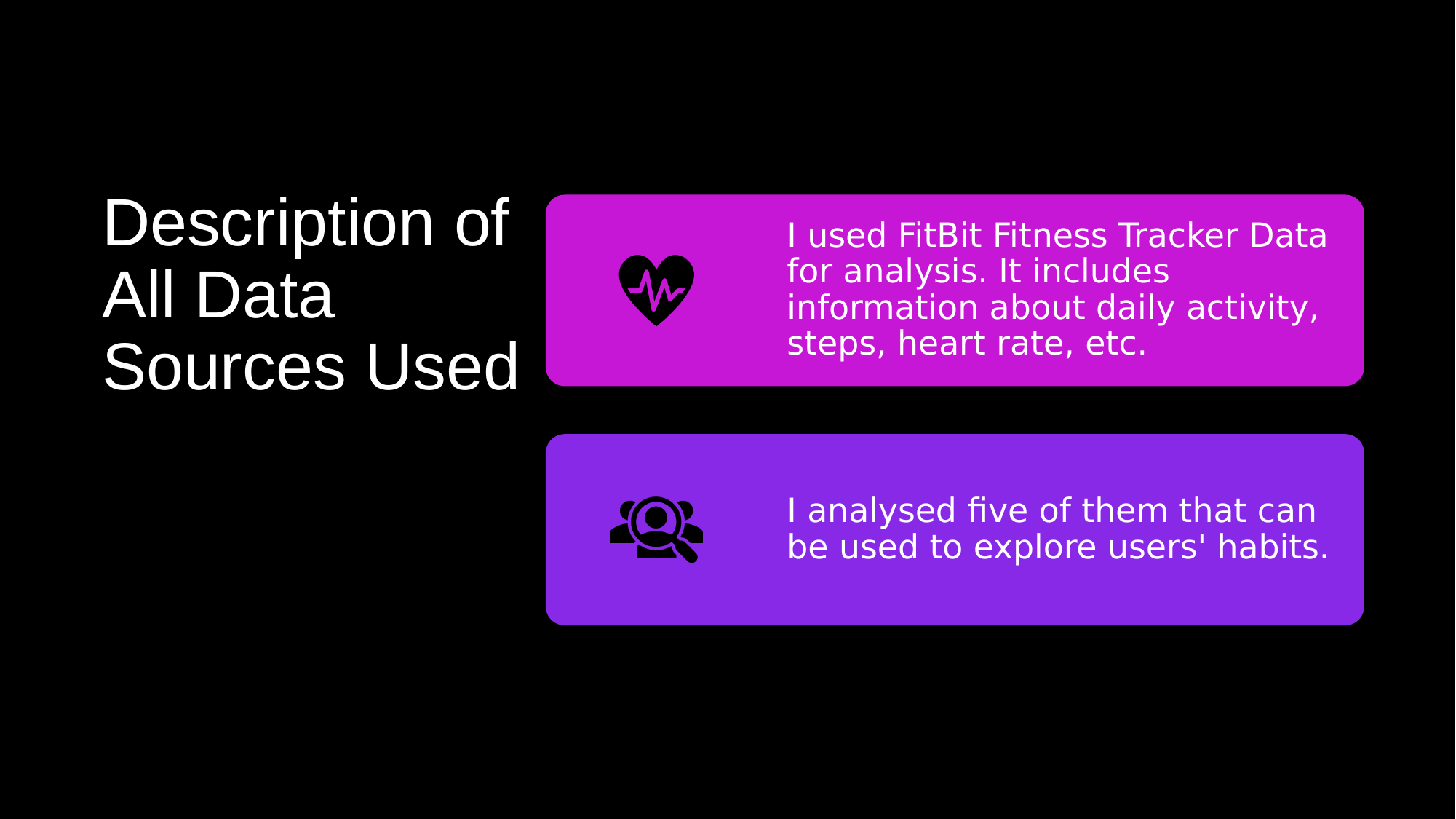

I used FitBit Fitness Tracker Data for analysis. It includes information about daily activity, steps, heart rate, etc.
I analysed five of them that can be used to explore users' habits.
# Description of All Data Sources Used